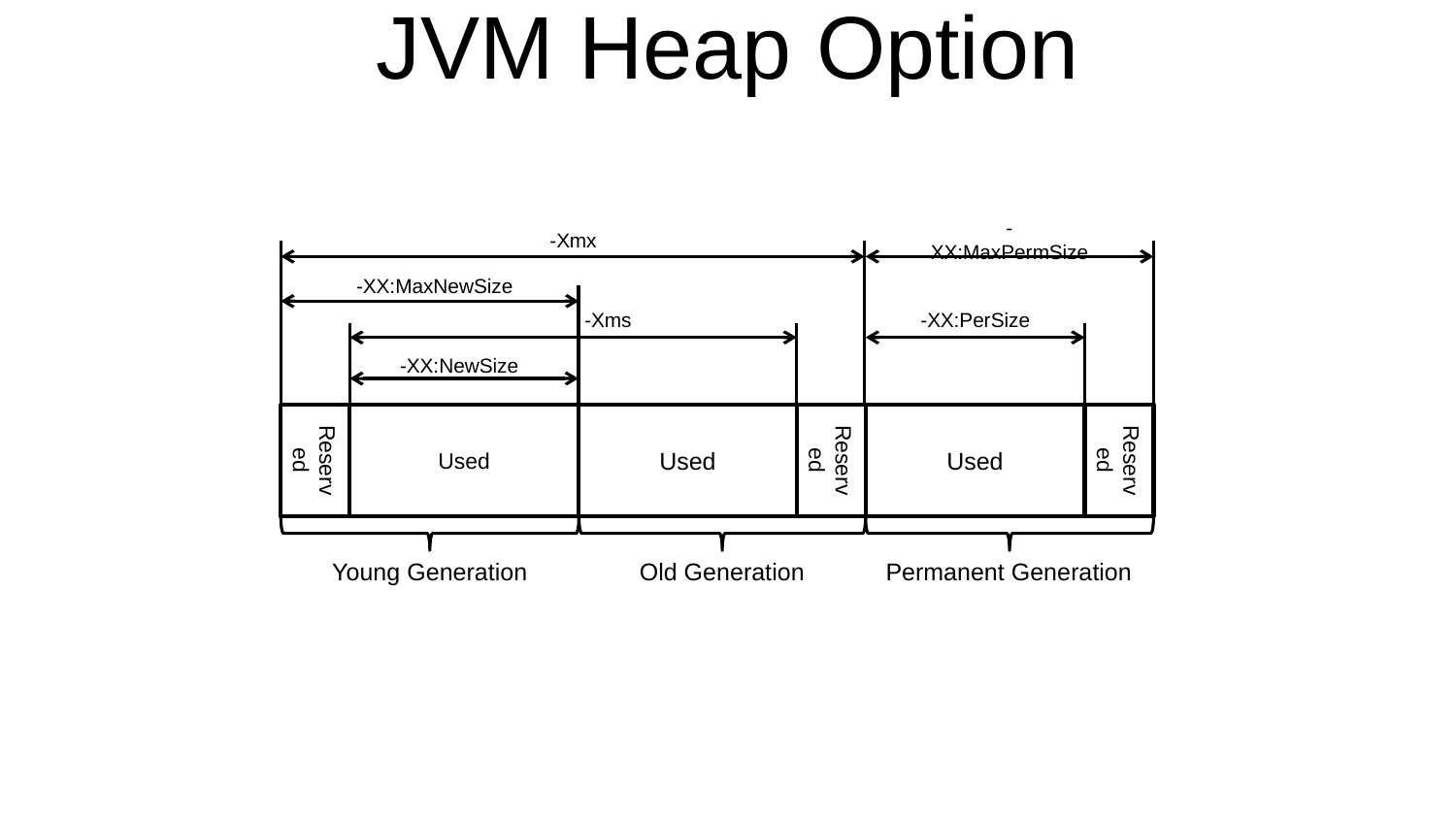

# JVM Heap Option
-Xmx
-XX:MaxPermSize
-XX:MaxNewSize
-Xms
-XX:PerSize
-XX:NewSize

Reserved
Used
Used
Reserved
Used
Reserved
Young Generation
Old Generation
Permanent Generation